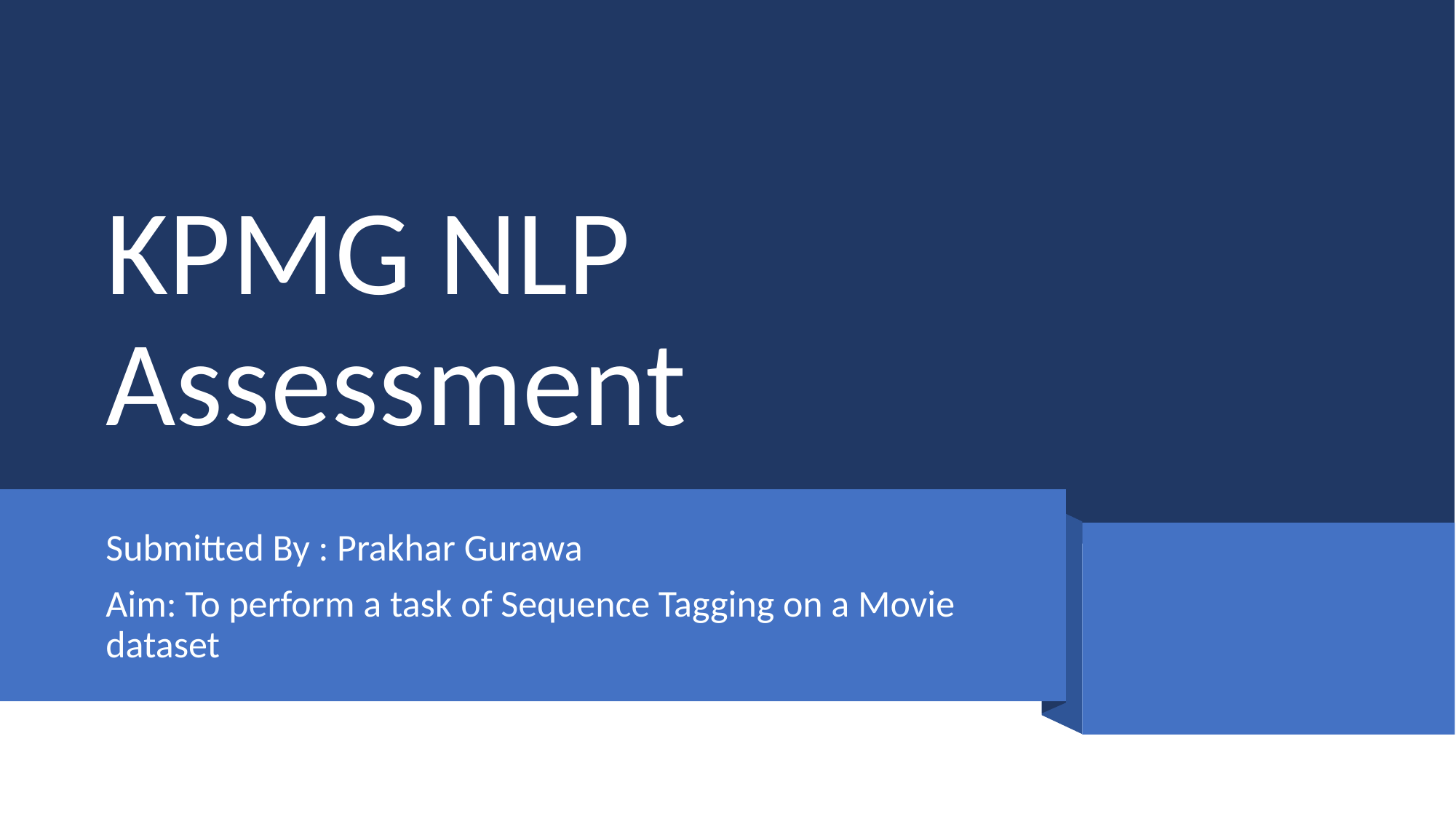

# KPMG NLP Assessment

Submitted By : Prakhar Gurawa
Aim: To perform a task of Sequence Tagging on a Movie dataset